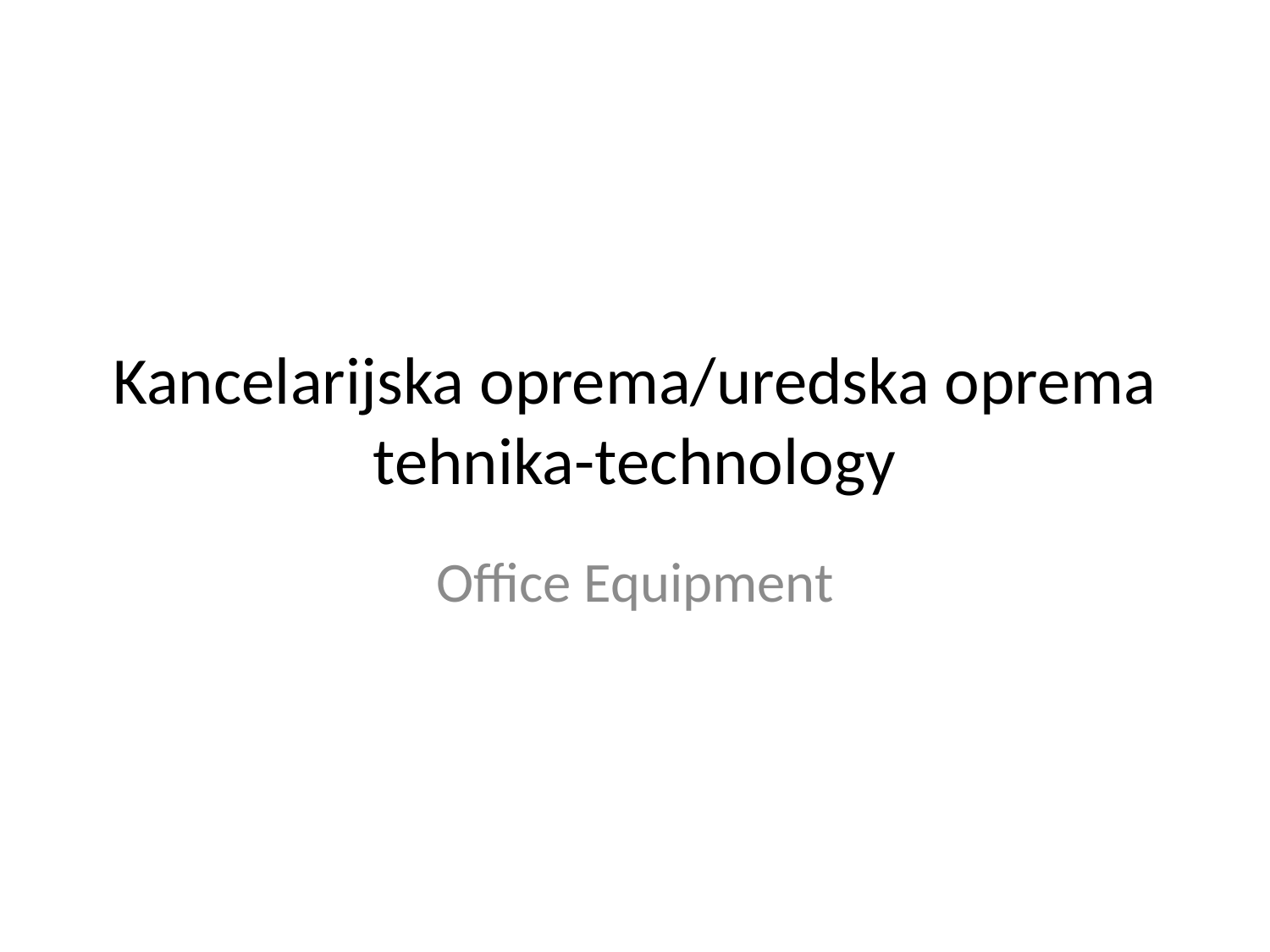

# Kancelarijska oprema/uredska oprema tehnika-technology
Office Equipment